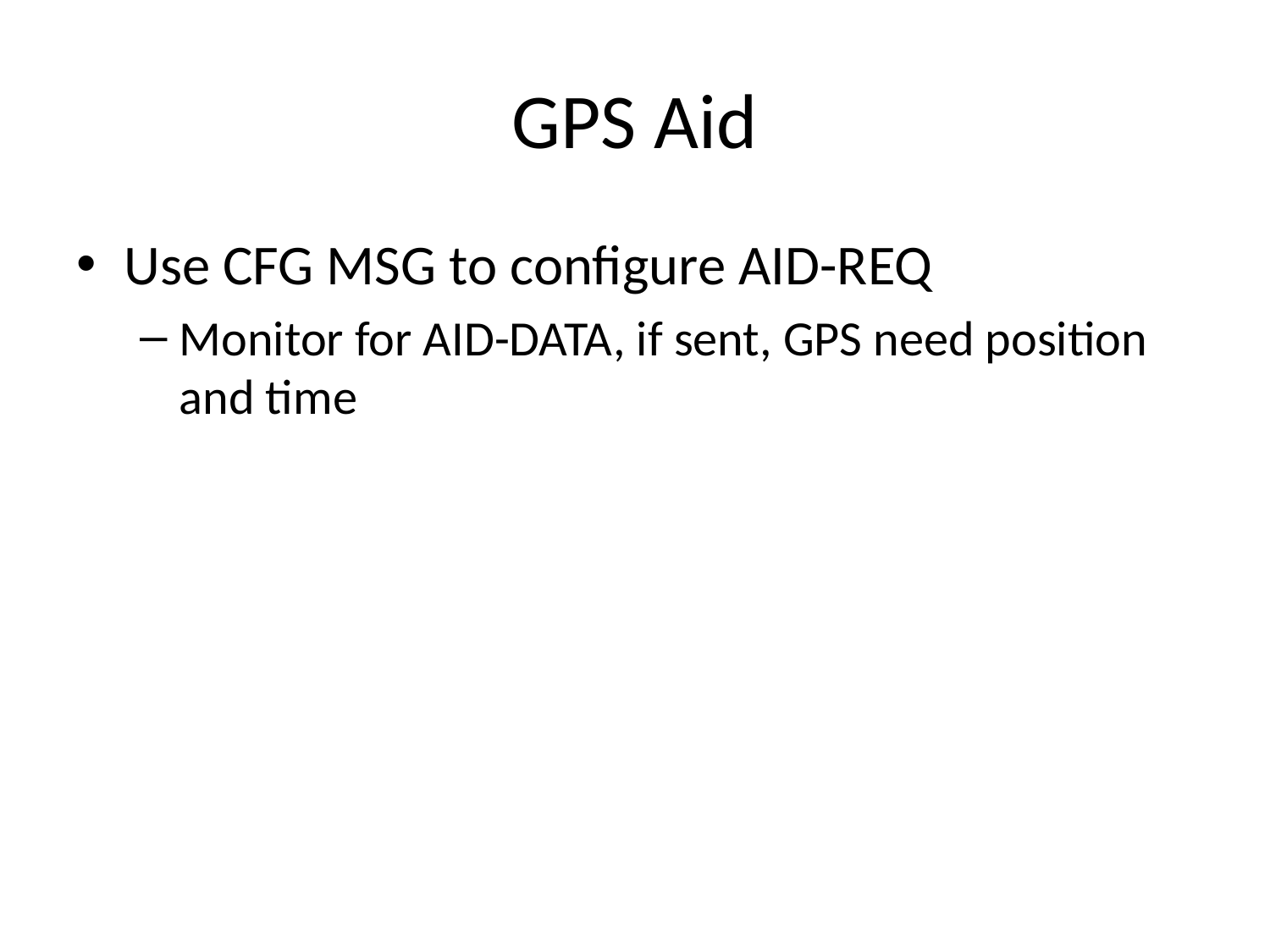

# GPS Aid
Use CFG MSG to configure AID-REQ
Monitor for AID-DATA, if sent, GPS need position and time